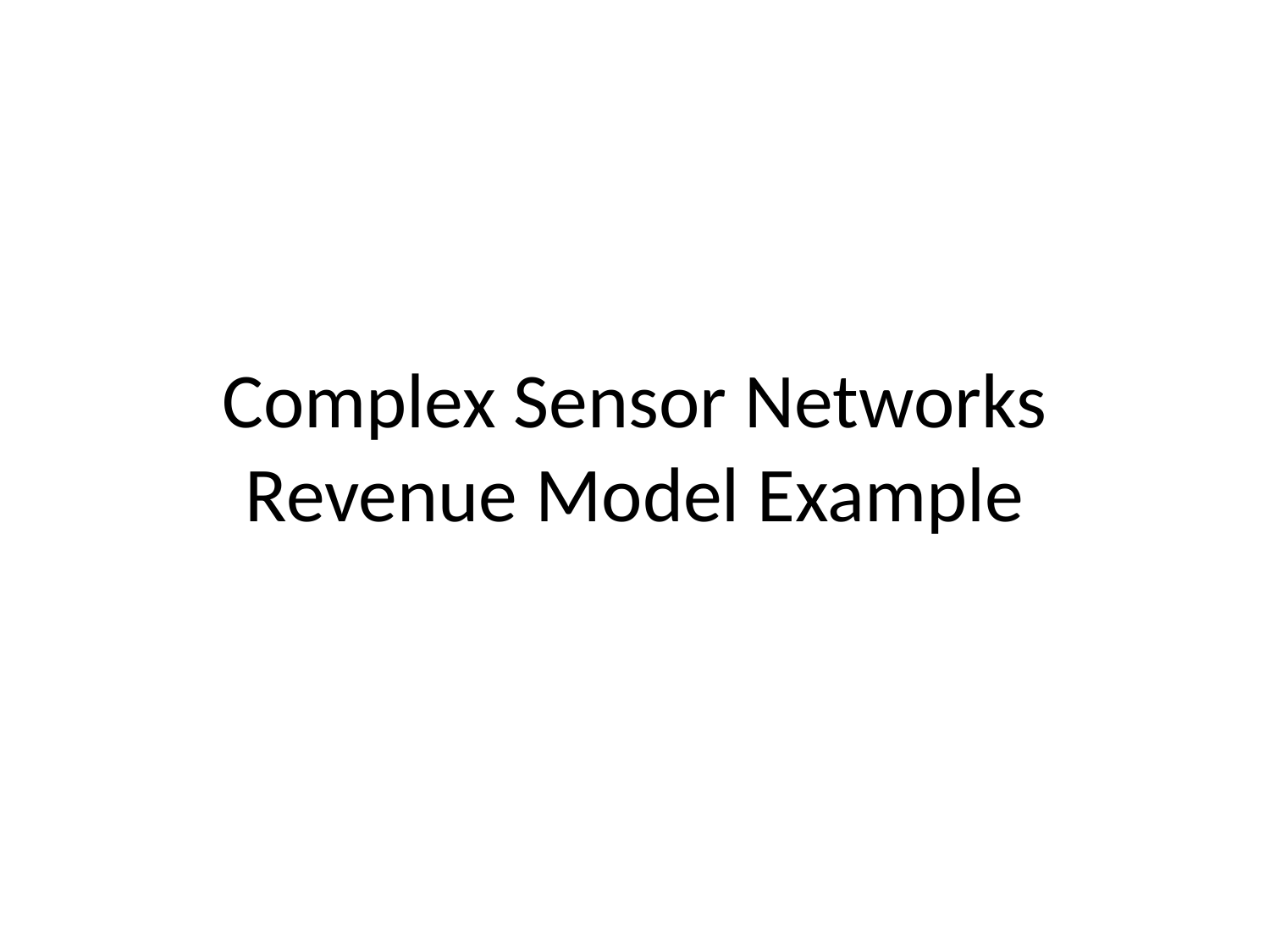

# Complex Sensor Networks Revenue Model Example